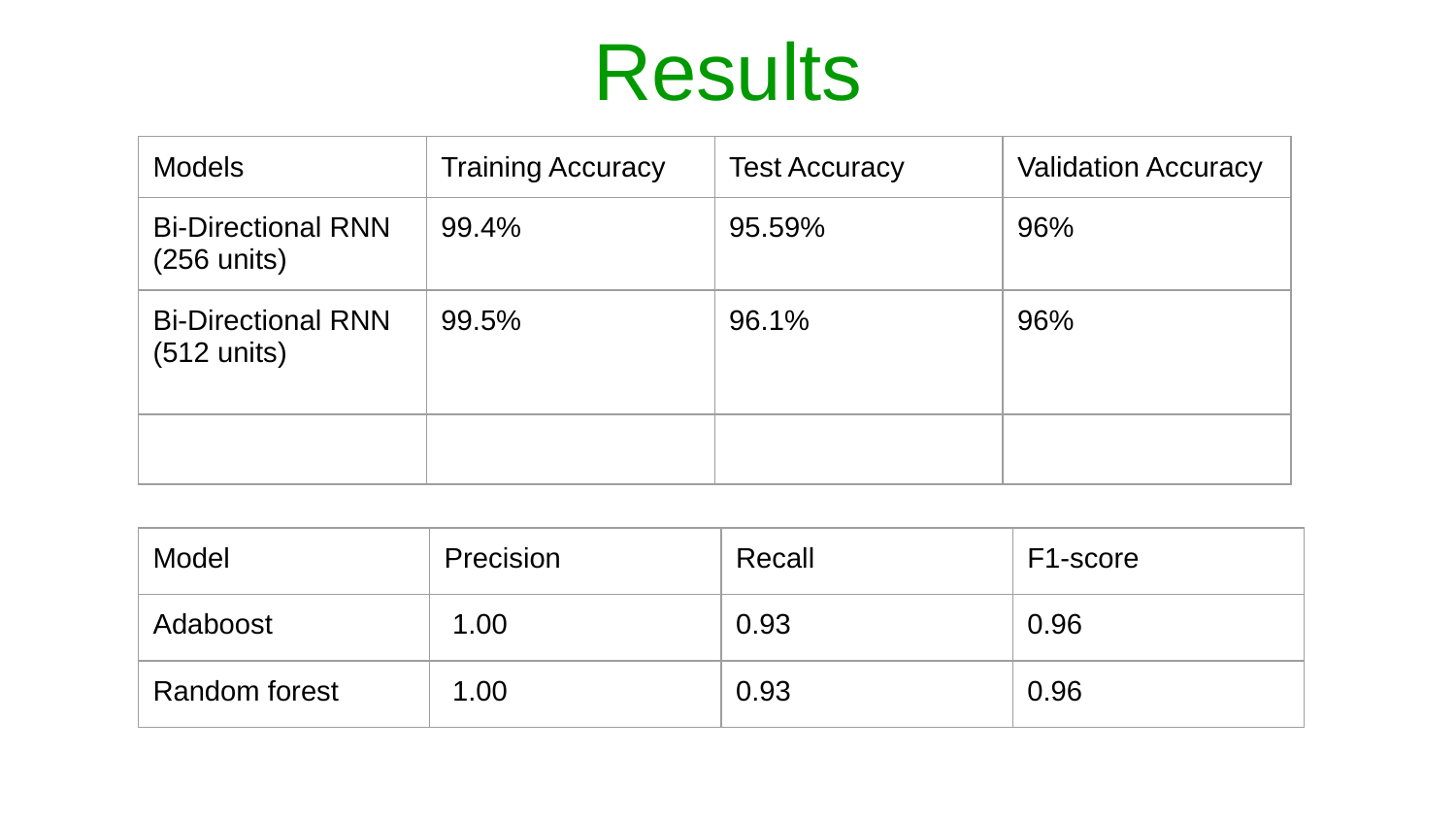

# Results
| Models | Training Accuracy | Test Accuracy | Validation Accuracy |
| --- | --- | --- | --- |
| Bi-Directional RNN (256 units) | 99.4% | 95.59% | 96% |
| Bi-Directional RNN (512 units) | 99.5% | 96.1% | 96% |
|  |  |  |  |
| Model | Precision | Recall | F1-score |
| --- | --- | --- | --- |
| Adaboost | 1.00 | 0.93 | 0.96 |
| Random forest | 1.00 | 0.93 | 0.96 |